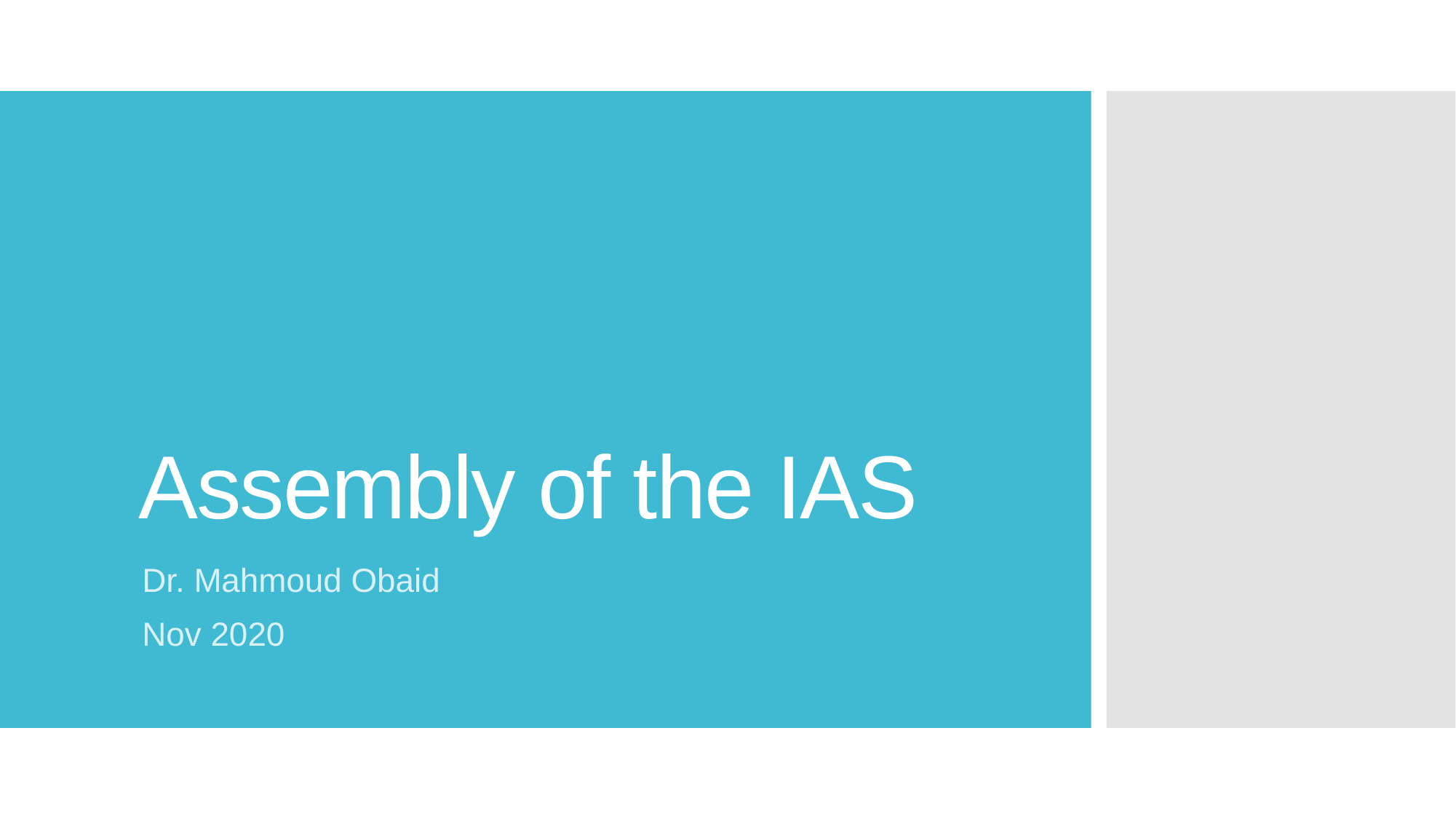

# Assembly of the IAS
Dr. Mahmoud Obaid
Nov 2020